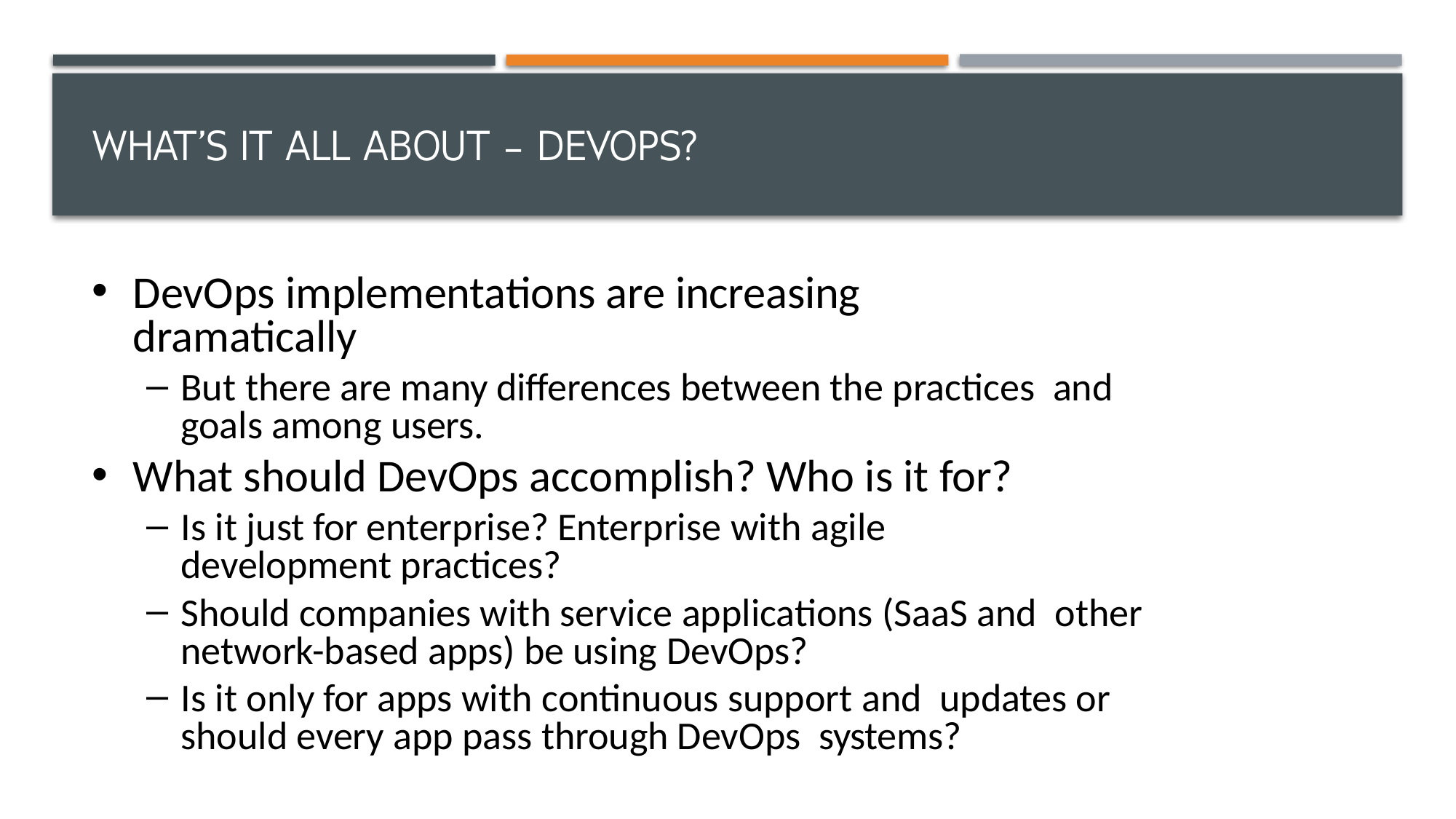

# What’s it All About – DevOps?
DevOps implementations are increasing  dramatically
But there are many differences between the practices  and goals among users.
What should DevOps accomplish? Who is it for?
Is it just for enterprise? Enterprise with agile  development practices?
Should companies with service applications (SaaS and  other network-based apps) be using DevOps?
Is it only for apps with continuous support and  updates or should every app pass through DevOps  systems?